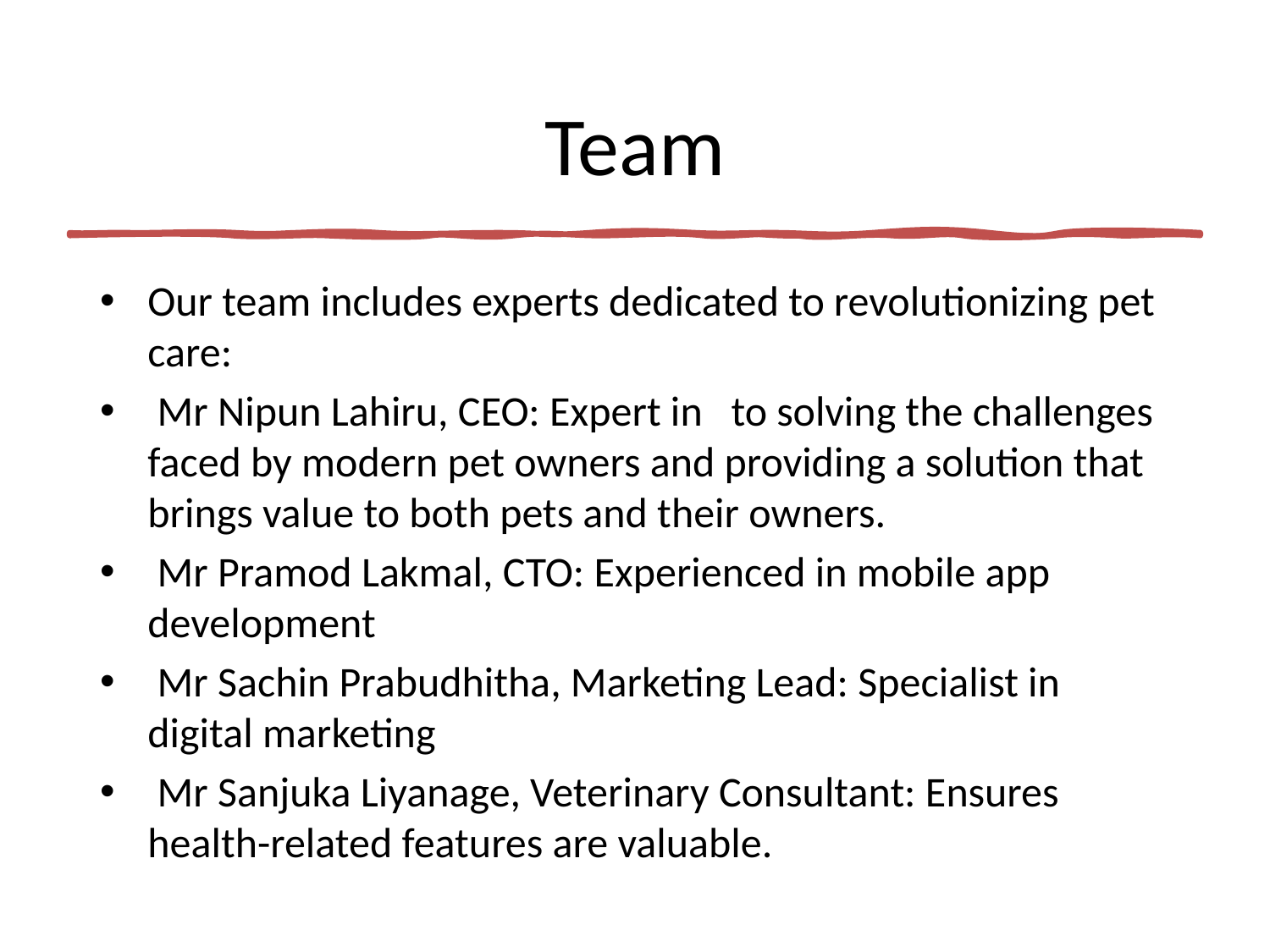

# Team

Our team includes experts dedicated to revolutionizing pet care:
 Mr Nipun Lahiru, CEO: Expert in   to solving the challenges faced by modern pet owners and providing a solution that brings value to both pets and their owners.
 Mr Pramod Lakmal, CTO: Experienced in mobile app development
 Mr Sachin Prabudhitha, Marketing Lead: Specialist in digital marketing
 Mr Sanjuka Liyanage, Veterinary Consultant: Ensures health-related features are valuable.